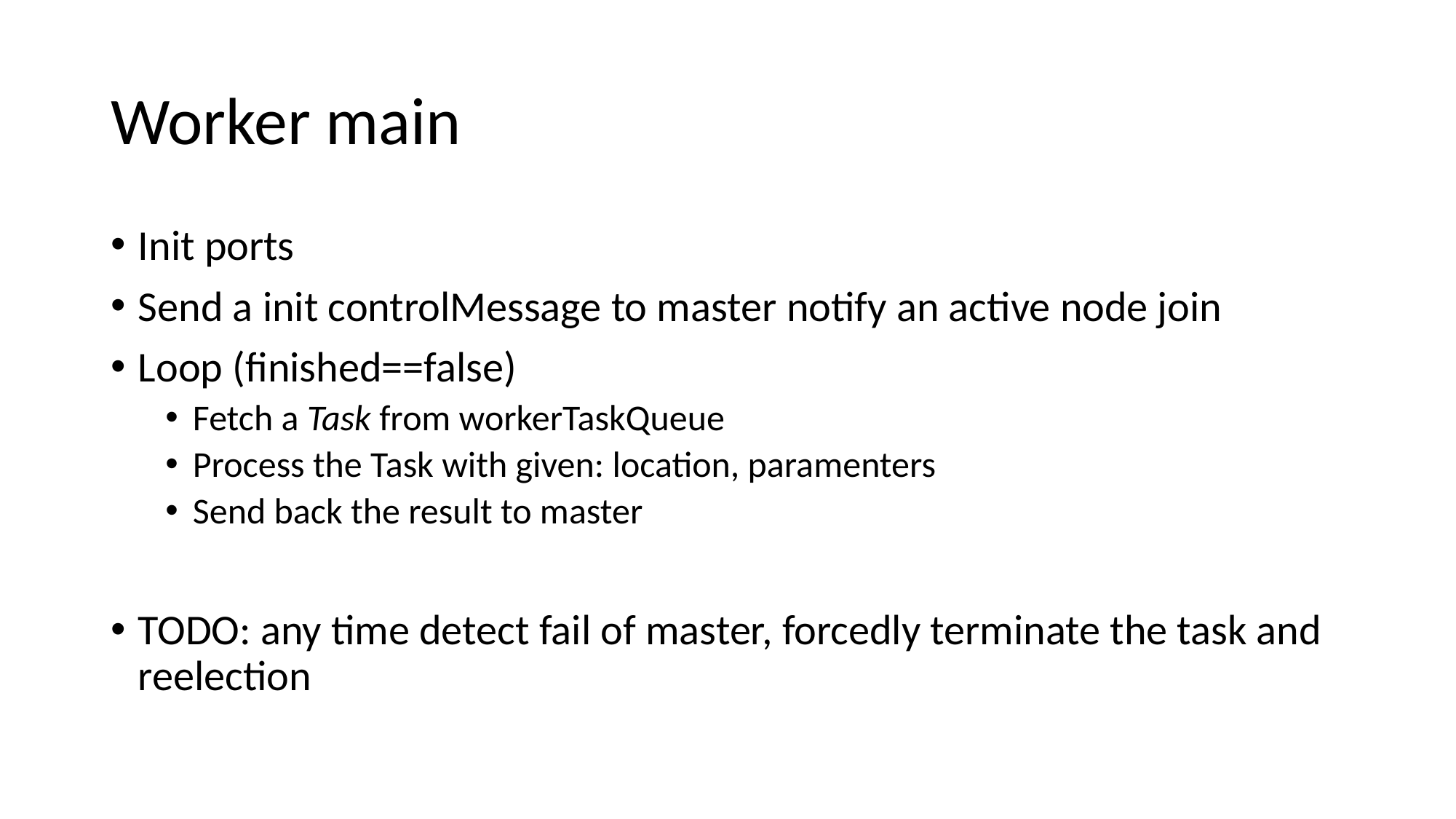

# Worker main
Init ports
Send a init controlMessage to master notify an active node join
Loop (finished==false)
Fetch a Task from workerTaskQueue
Process the Task with given: location, paramenters
Send back the result to master

TODO: any time detect fail of master, forcedly terminate the task and reelection